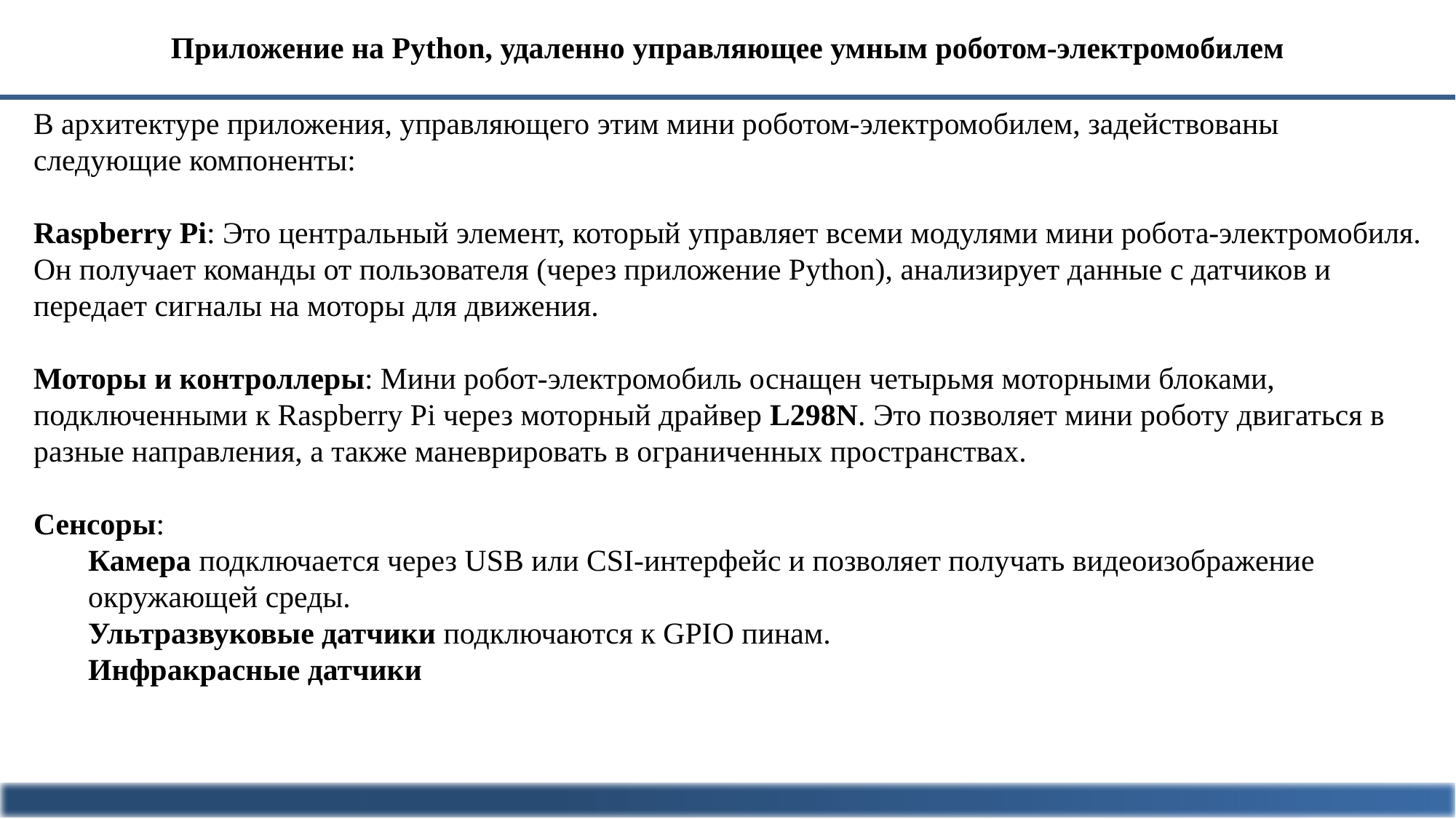

Приложение на Python, удаленно управляющее умным роботом-электромобилем

В архитектуре приложения, управляющего этим мини роботом-электромобилем, задействованы следующие компоненты:

Raspberry Pi: Это центральный элемент, который управляет всеми модулями мини робота-электромобиля. Он получает команды от пользователя (через приложение Python), анализирует данные с датчиков и передает сигналы на моторы для движения.

Моторы и контроллеры: Мини робот-электромобиль оснащен четырьмя моторными блоками, подключенными к Raspberry Pi через моторный драйвер L298N. Это позволяет мини роботу двигаться в разные направления, а также маневрировать в ограниченных пространствах.

Сенсоры:
Камера подключается через USB или CSI-интерфейс и позволяет получать видеоизображение окружающей среды.
Ультразвуковые датчики подключаются к GPIO пинам.
Инфракрасные датчики